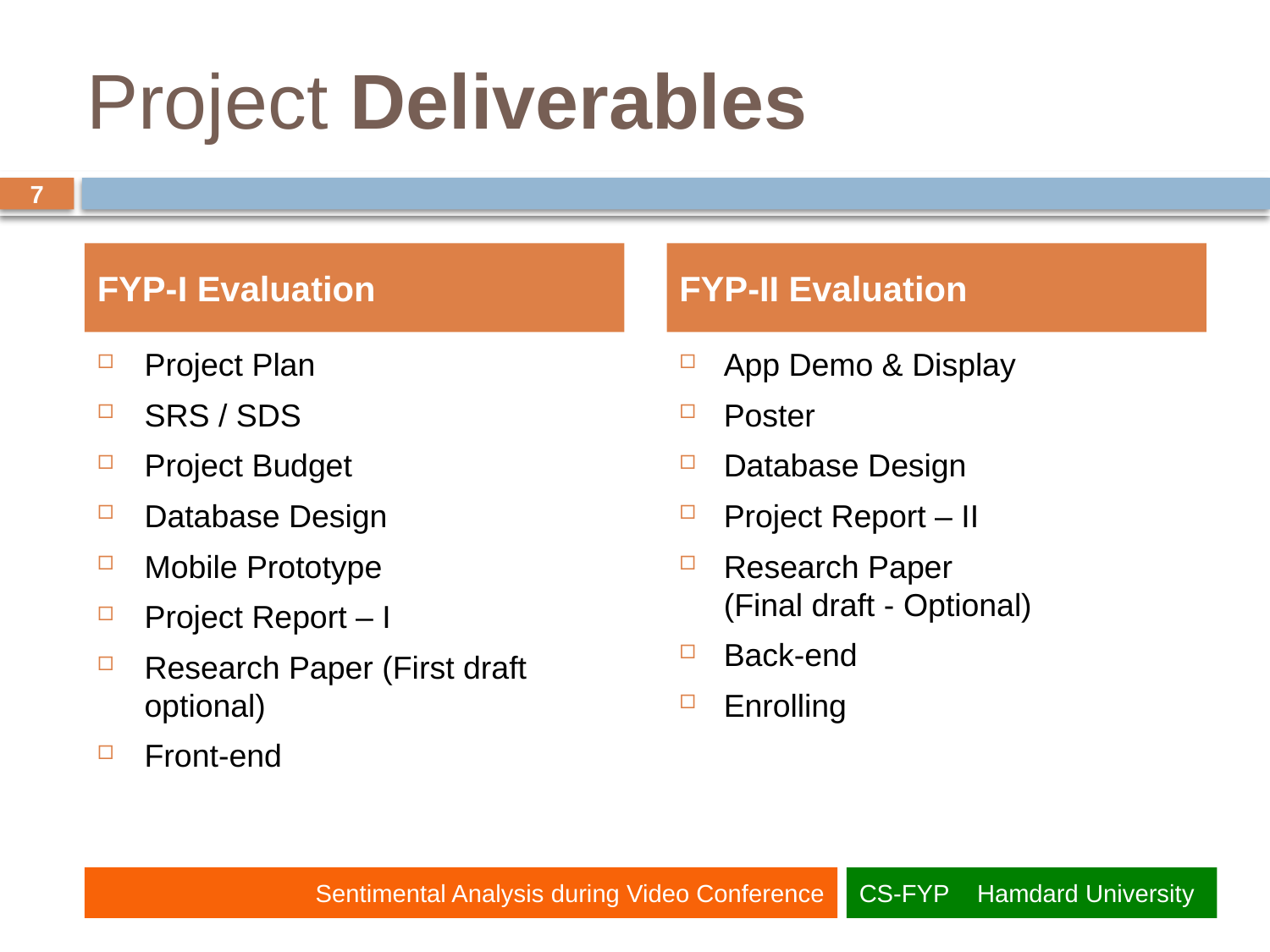

# Project Deliverables
7
FYP-I Evaluation
FYP-II Evaluation
Project Plan
SRS / SDS
Project Budget
Database Design
Mobile Prototype
Project Report – I
Research Paper (First draft optional)
Front-end
App Demo & Display
Poster
Database Design
Project Report – II
Research Paper
(Final draft - Optional)
Back-end
Enrolling

Sentimental Analysis during Video Conference
CS-FYP    Hamdard University